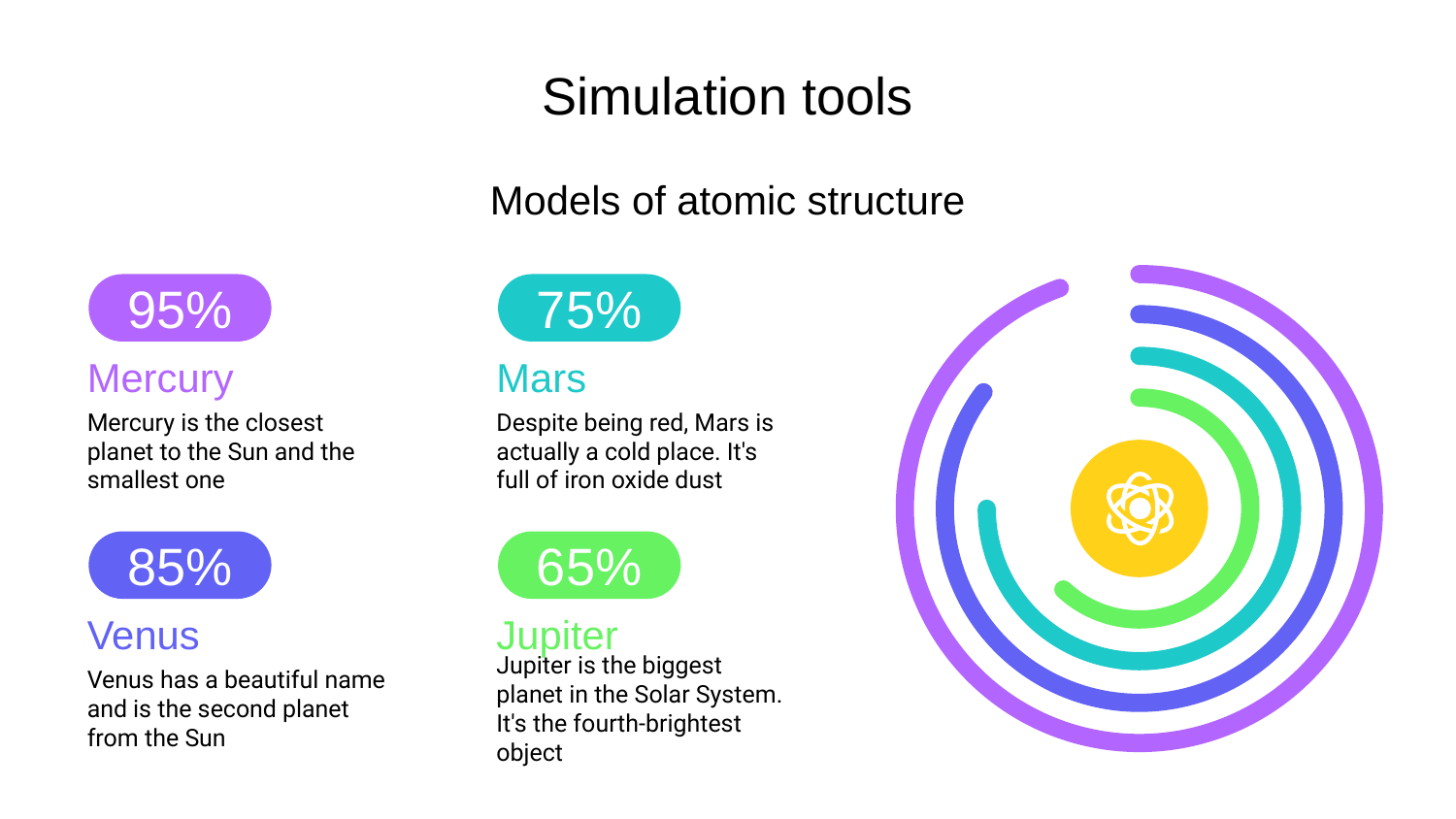

# Simulation tools
Models of atomic structure

95%
Mercury
Mercury is the closest planet to the Sun and the smallest one
75%
Mars
Despite being red, Mars is actually a cold place. It's full of iron oxide dust

85%
Venus
Venus has a beautiful name and is the second planet from the Sun
65%
Jupiter
Jupiter is the biggest planet in the Solar System. It's the fourth-brightest object